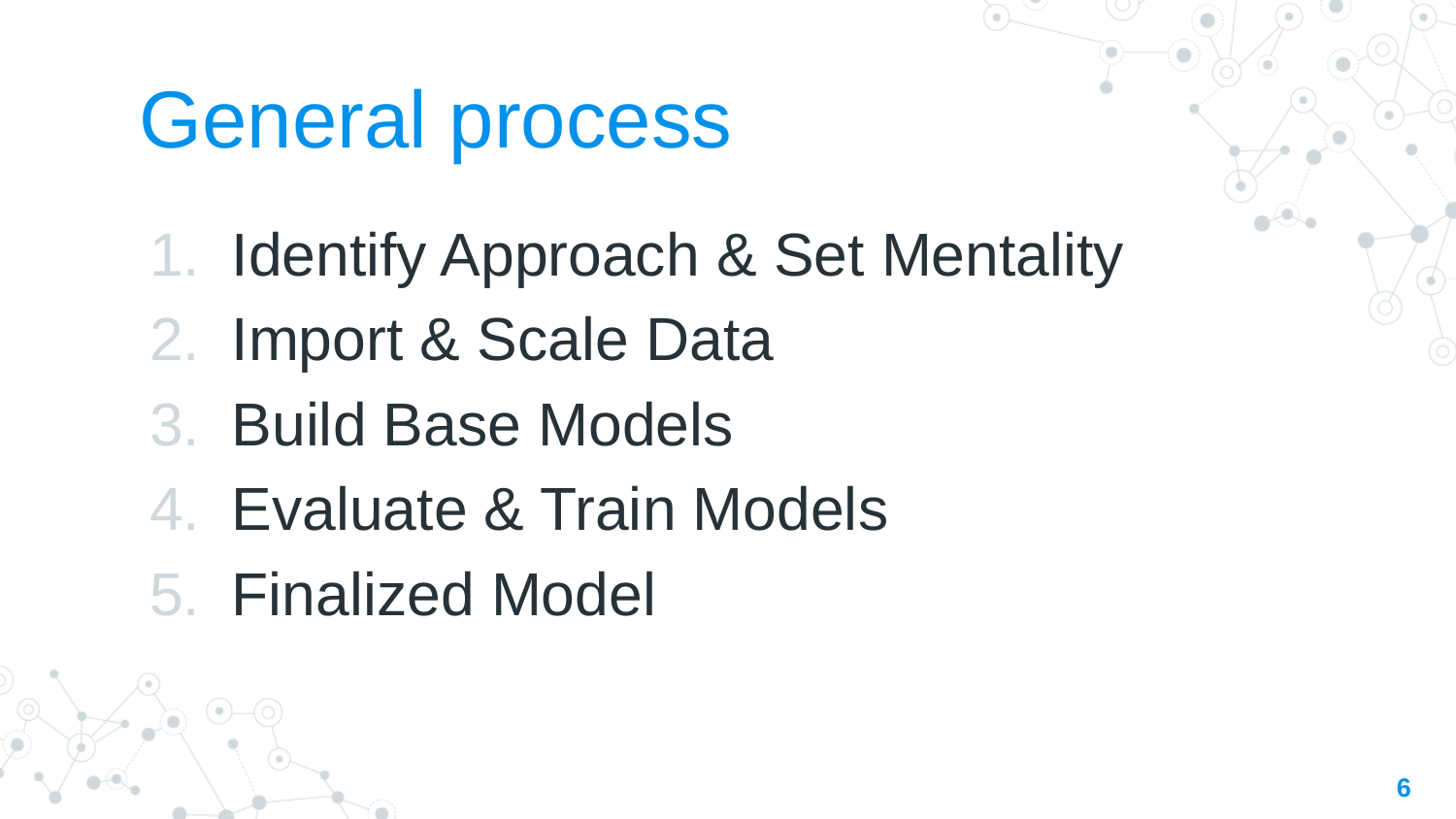

# General process
Identify Approach & Set Mentality
Import & Scale Data
Build Base Models
Evaluate & Train Models
Finalized Model

6